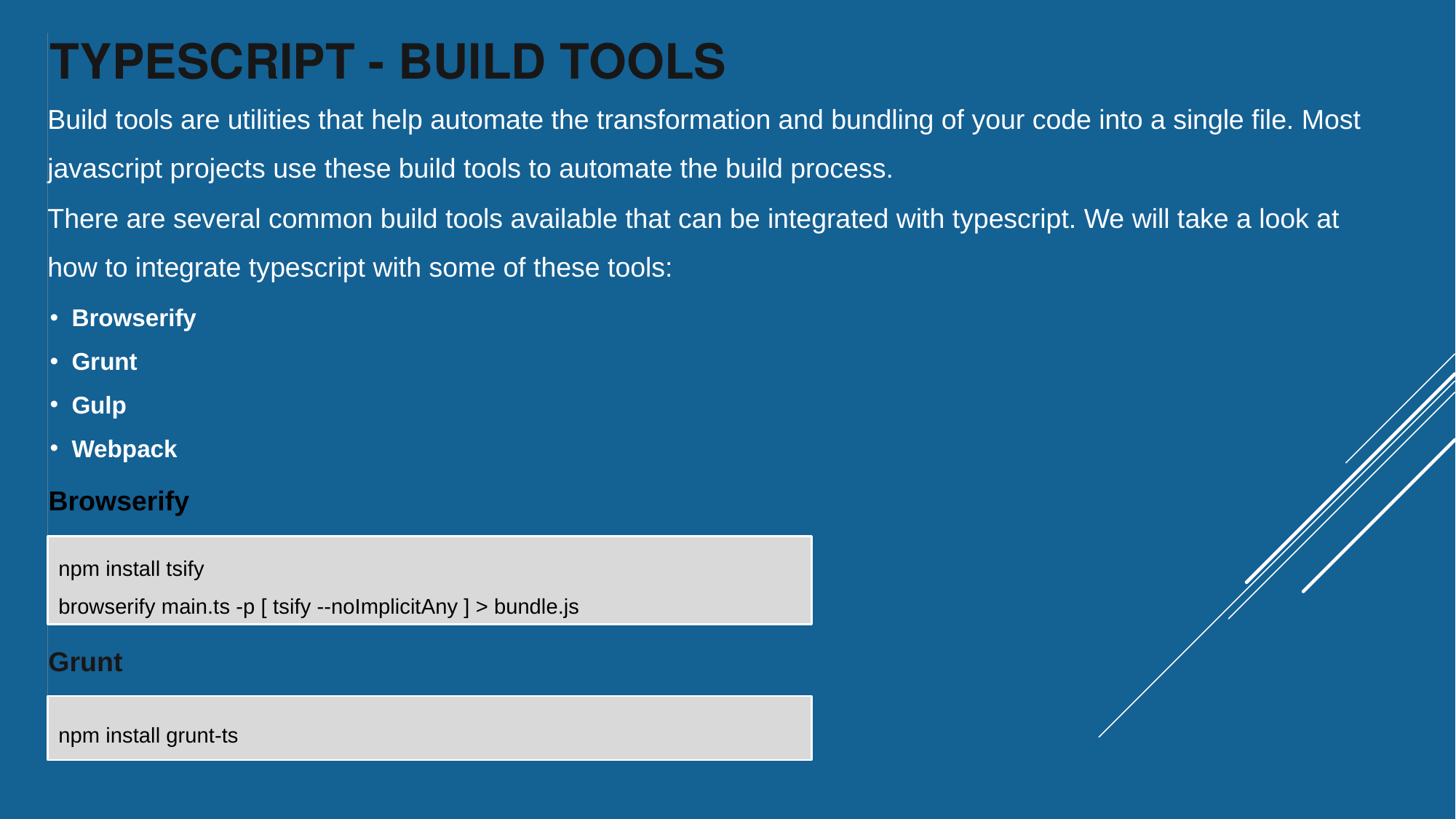

TYPESCRIPT - BUILD TOOLS

Build tools are utilities that help automate the transformation and bundling of your code into a single file. Most javascript projects use these build tools to automate the build process.
There are several common build tools available that can be integrated with typescript. We will take a look at how to integrate typescript with some of these tools:
  Browserify
  Grunt
  Gulp
  Webpack
Browserify

npm install tsify
browserify main.ts -p [ tsify --noImplicitAny ] > bundle.js
Grunt

npm install grunt-ts